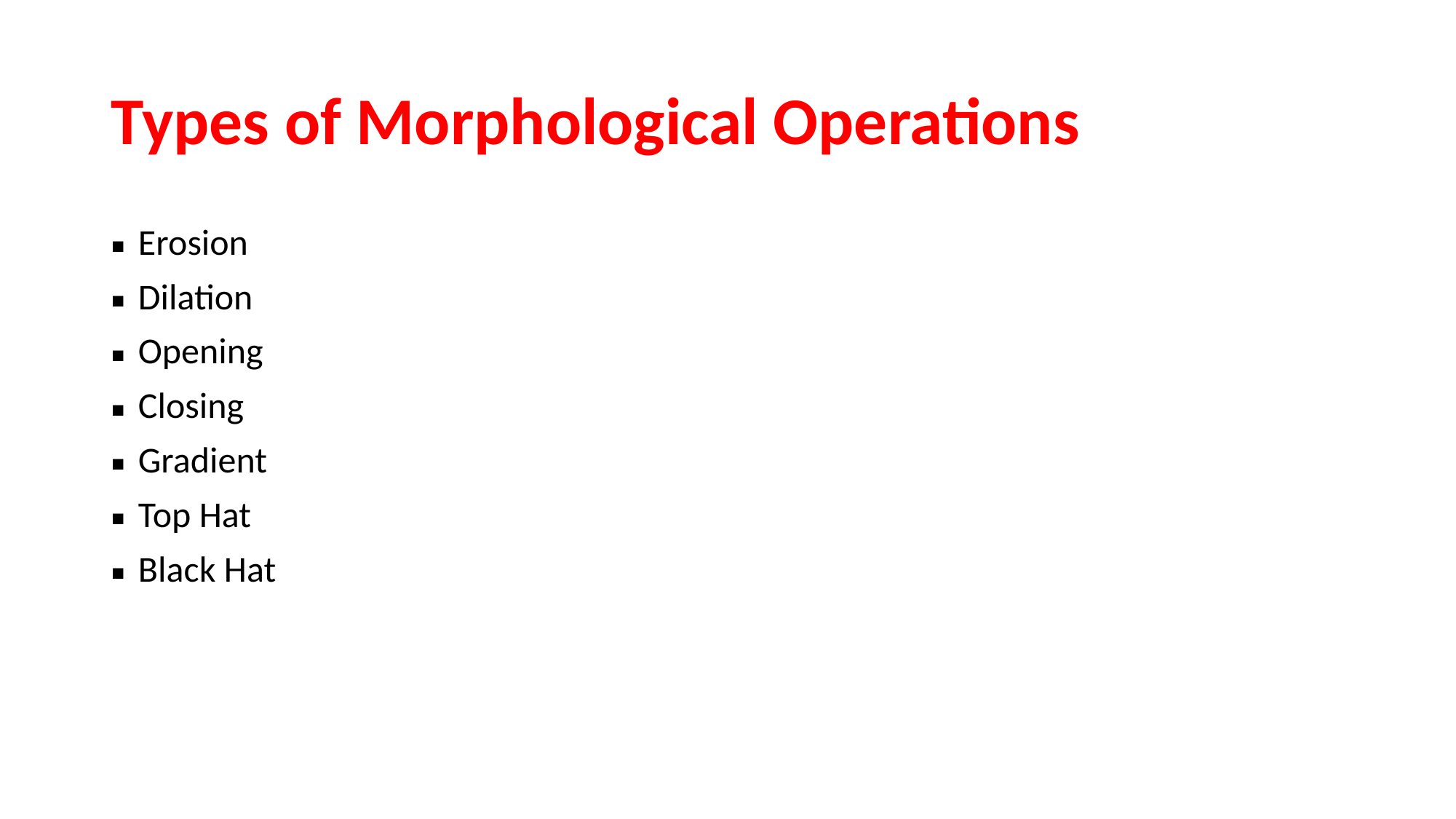

# Types of Morphological Operations
Erosion
Dilation
Opening
Closing
Gradient
Top Hat
Black Hat